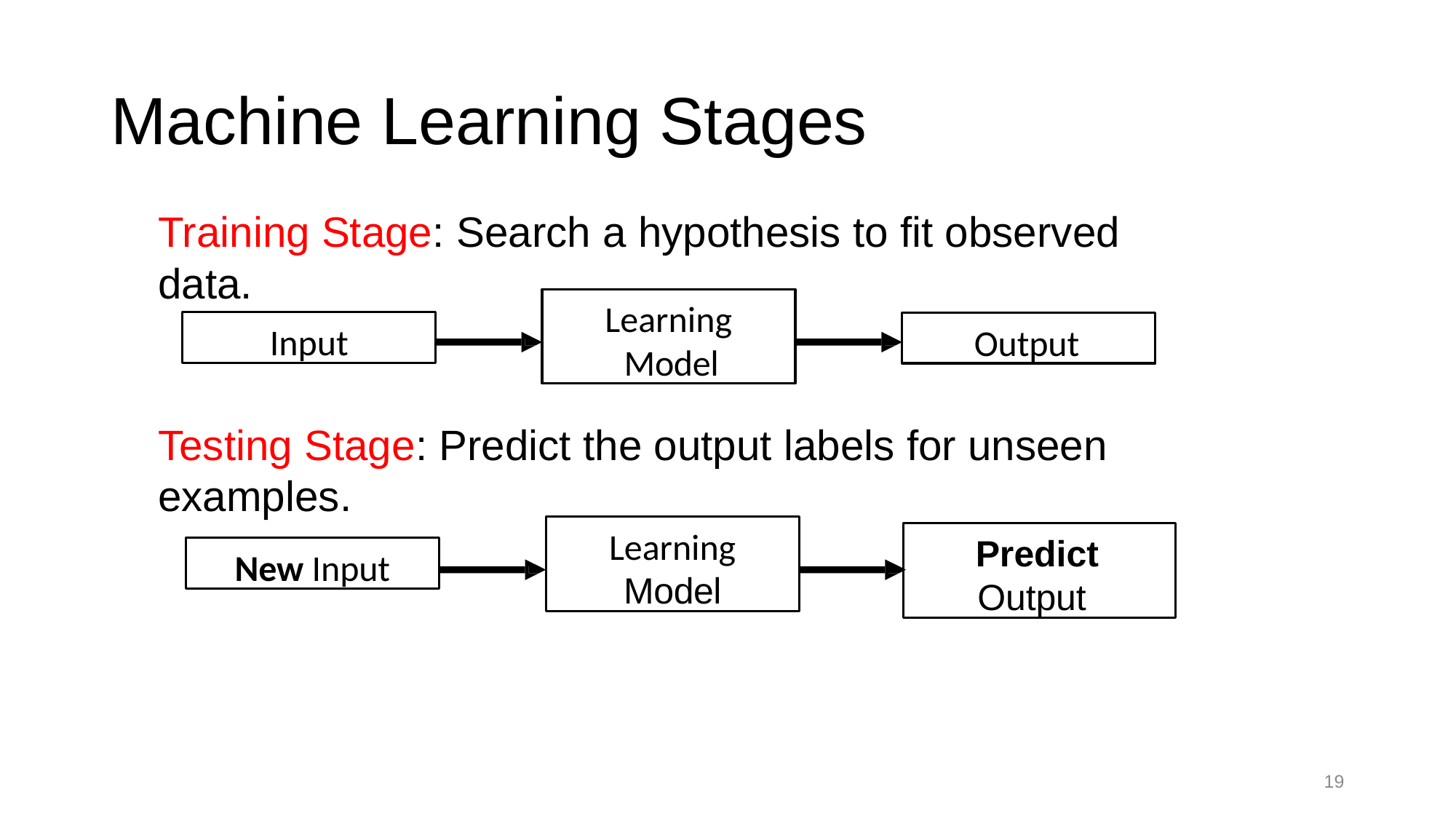

# Machine Learning Stages
Training Stage: Search a hypothesis to fit observed data.
Learning  Model
Input
Output

Testing Stage: Predict the output labels for unseen examples.
Learning
Model
Predict Output
New Input

19